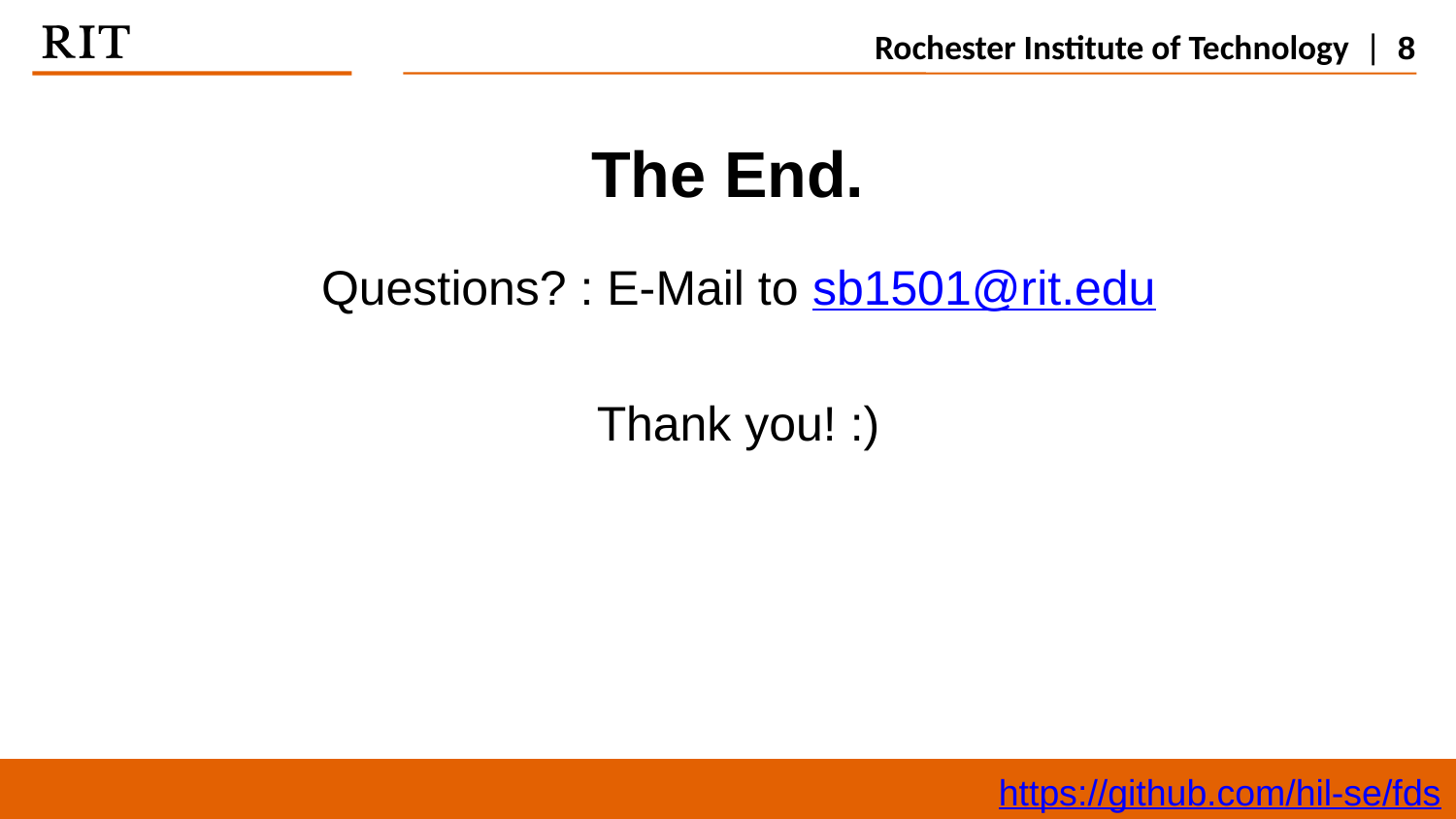

The End.
Questions? : E-Mail to sb1501@rit.edu

Thank you! :)